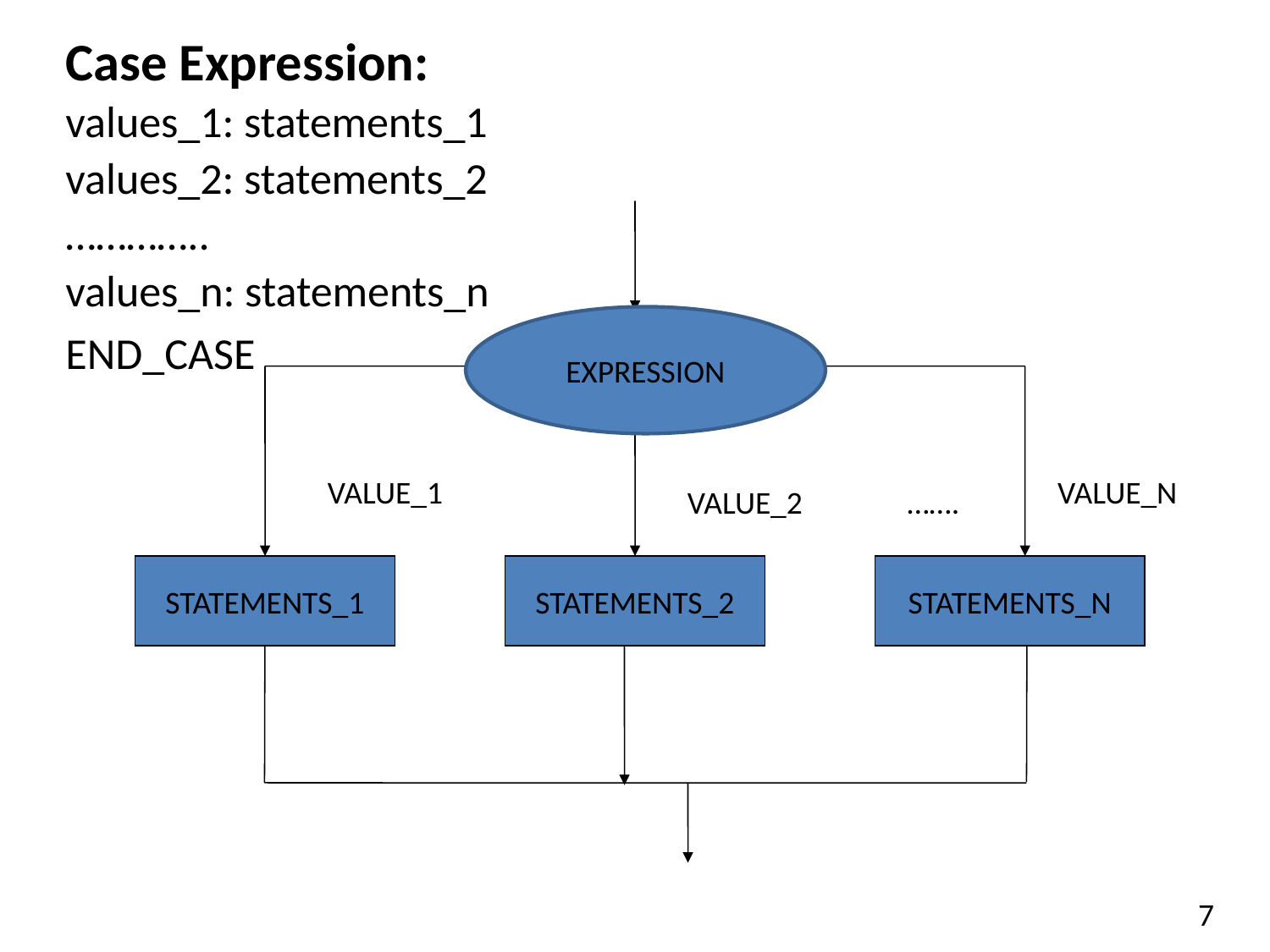

Case Expression:
values_1: statements_1
values_2: statements_2
…………..
values_n: statements_n
END_CASE

EXPRESSION

VALUE_1
VALUE_N
VALUE_2
…….
STATEMENTS_1
STATEMENTS_2
STATEMENTS_N

7